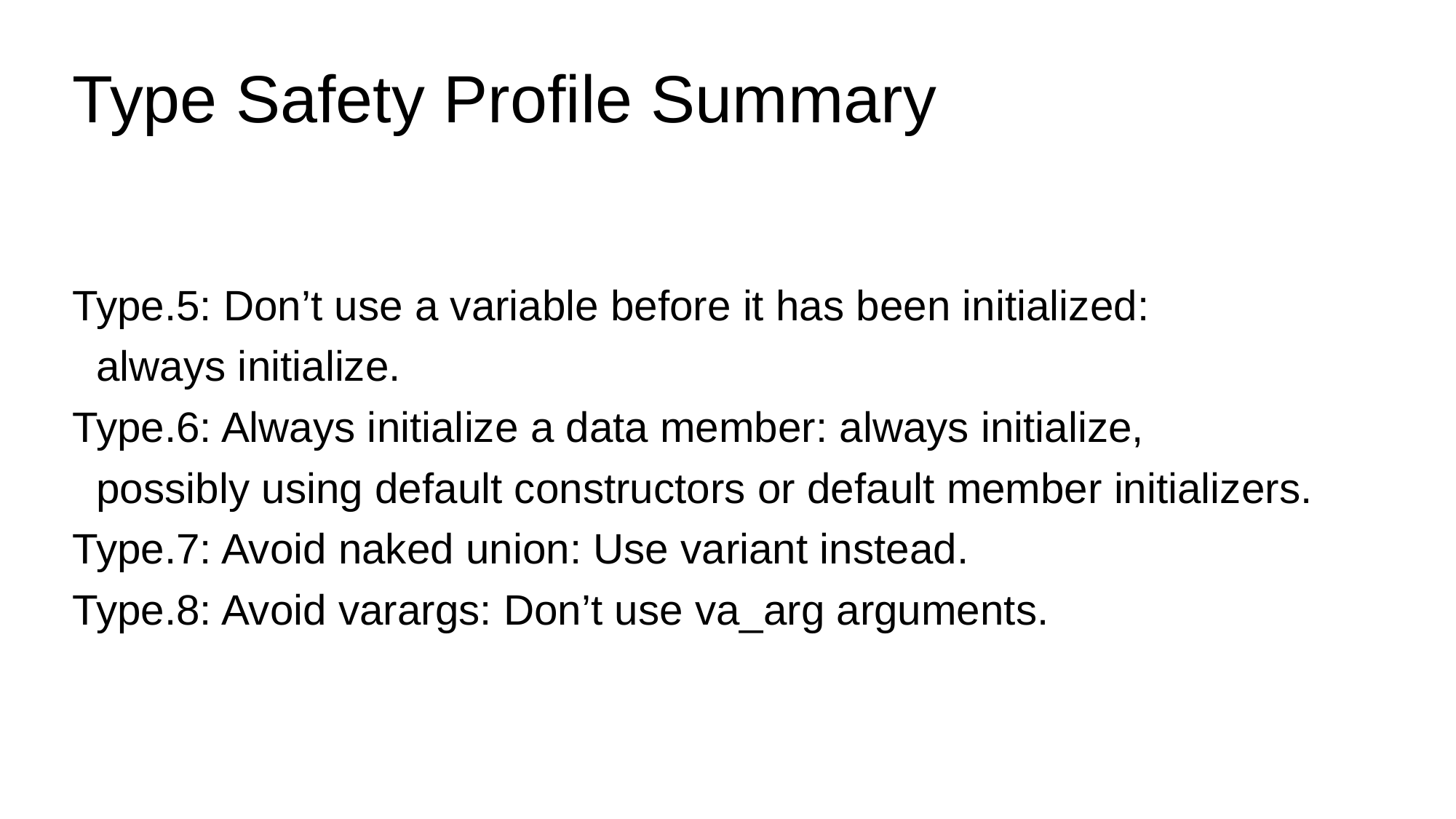

# Type Safety Profile Summary
Type.5: Don’t use a variable before it has been initialized:
  always initialize.
Type.6: Always initialize a data member: always initialize,
  possibly using default constructors or default member initializers.
Type.7: Avoid naked union: Use variant instead.
Type.8: Avoid varargs: Don’t use va_arg arguments.